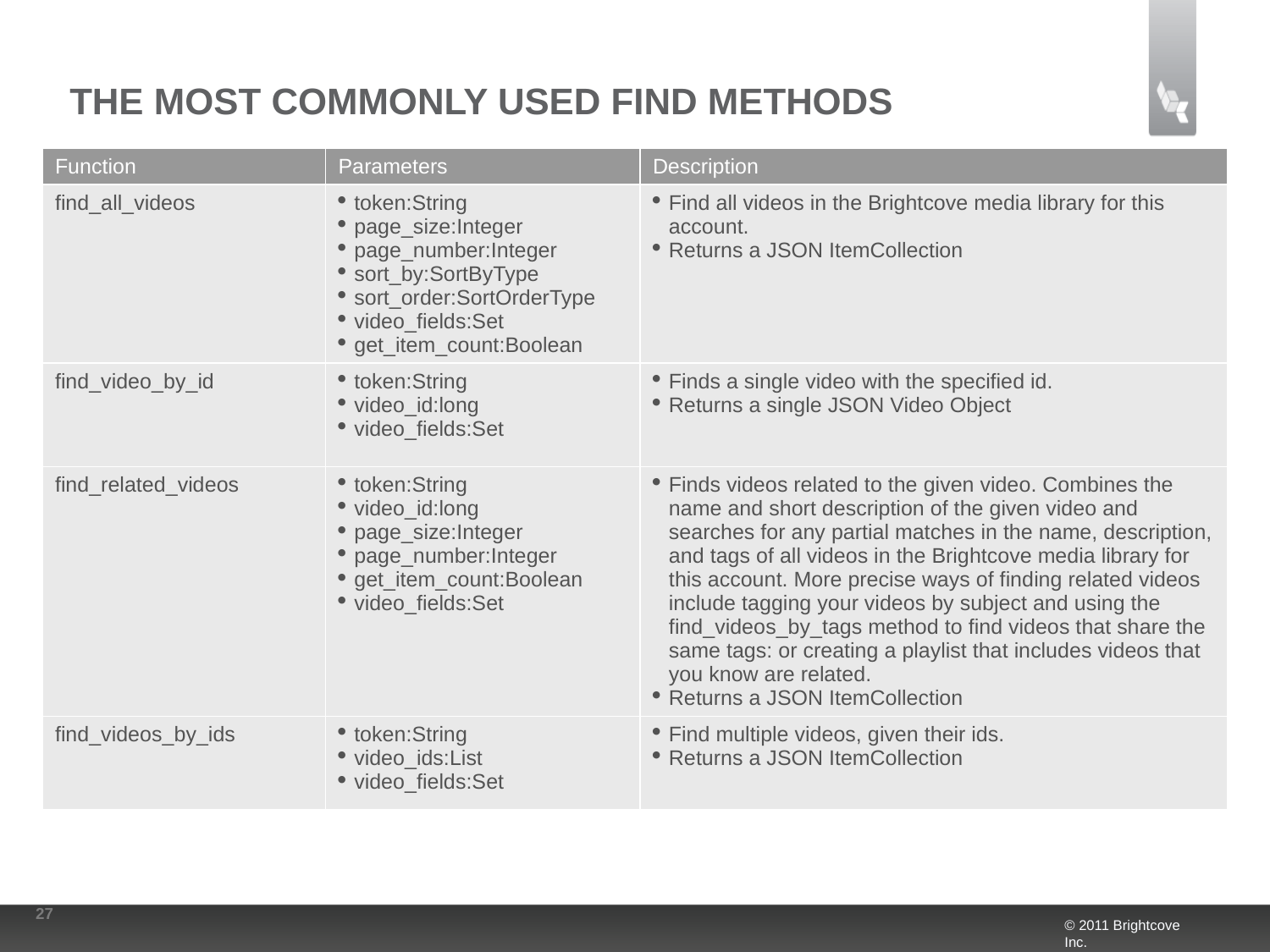

# The Most Commonly Used Find Methods
| Function | Parameters | Description |
| --- | --- | --- |
| find\_all\_videos | token:String page\_size:Integer page\_number:Integer sort\_by:SortByType sort\_order:SortOrderType video\_fields:Set get\_item\_count:Boolean | Find all videos in the Brightcove media library for this account. Returns a JSON ItemCollection |
| find\_video\_by\_id | token:String video\_id:long video\_fields:Set | Finds a single video with the specified id. Returns a single JSON Video Object |
| find\_related\_videos | token:String video\_id:long page\_size:Integer page\_number:Integer get\_item\_count:Boolean video\_fields:Set | Finds videos related to the given video. Combines the name and short description of the given video and searches for any partial matches in the name, description, and tags of all videos in the Brightcove media library for this account. More precise ways of finding related videos include tagging your videos by subject and using the find\_videos\_by\_tags method to find videos that share the same tags: or creating a playlist that includes videos that you know are related. Returns a JSON ItemCollection |
| find\_videos\_by\_ids | token:String video\_ids:List video\_fields:Set | Find multiple videos, given their ids. Returns a JSON ItemCollection |
27